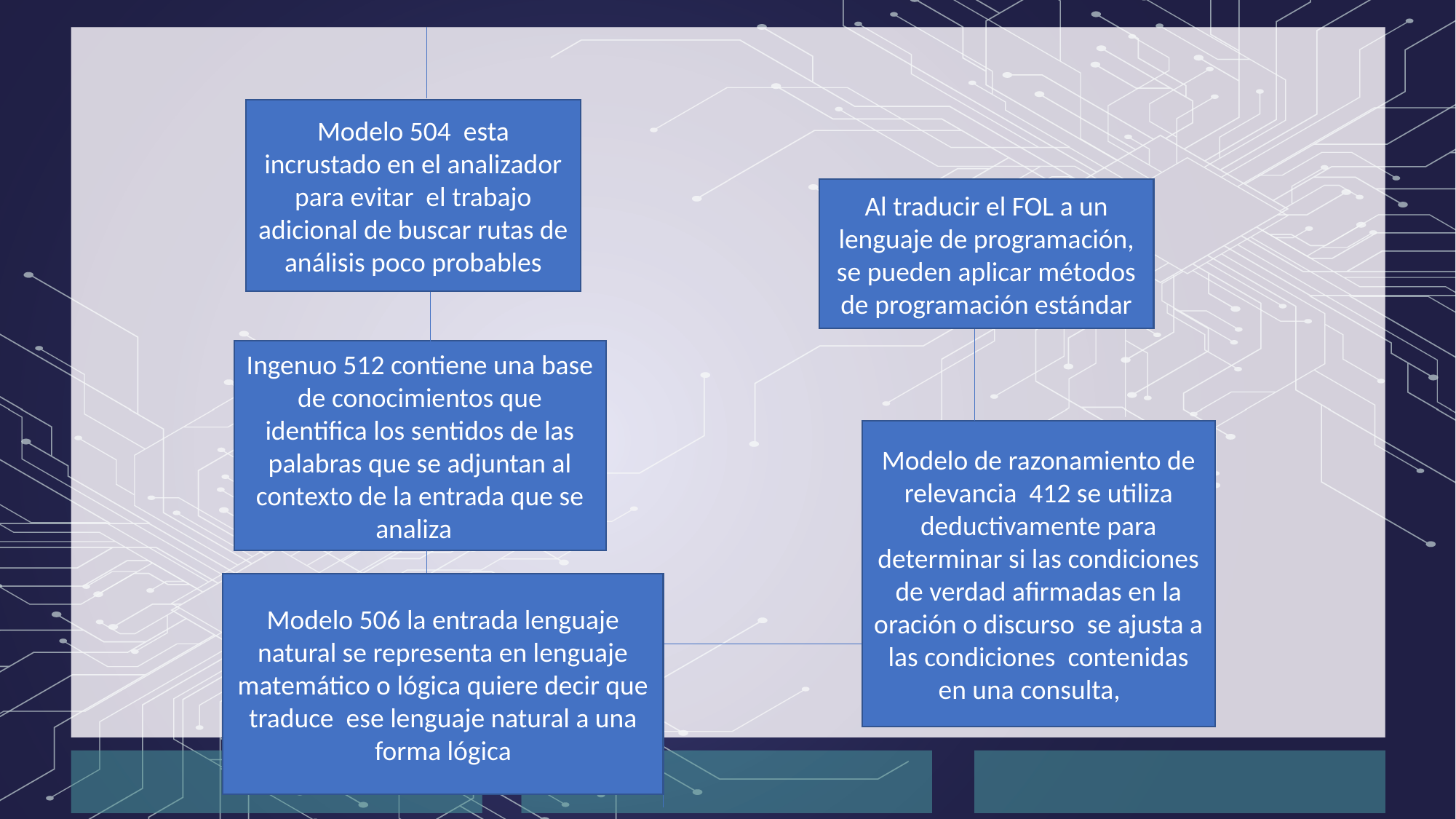

Modelo 504  esta incrustado en el analizador para evitar  el trabajo adicional de buscar rutas de análisis poco probables

Al traducir el FOL a un lenguaje de programación, se pueden aplicar métodos de programación estándar
Ingenuo 512 contiene una base de conocimientos que identifica los sentidos de las palabras que se adjuntan al contexto de la entrada que se analiza
Modelo de razonamiento de relevancia  412 se utiliza deductivamente para determinar si las condiciones de verdad afirmadas en la oración o discurso  se ajusta a las condiciones  contenidas en una consulta,
Modelo 506 la entrada lenguaje natural se representa en lenguaje matemático o lógica quiere decir que traduce  ese lenguaje natural a una forma lógica